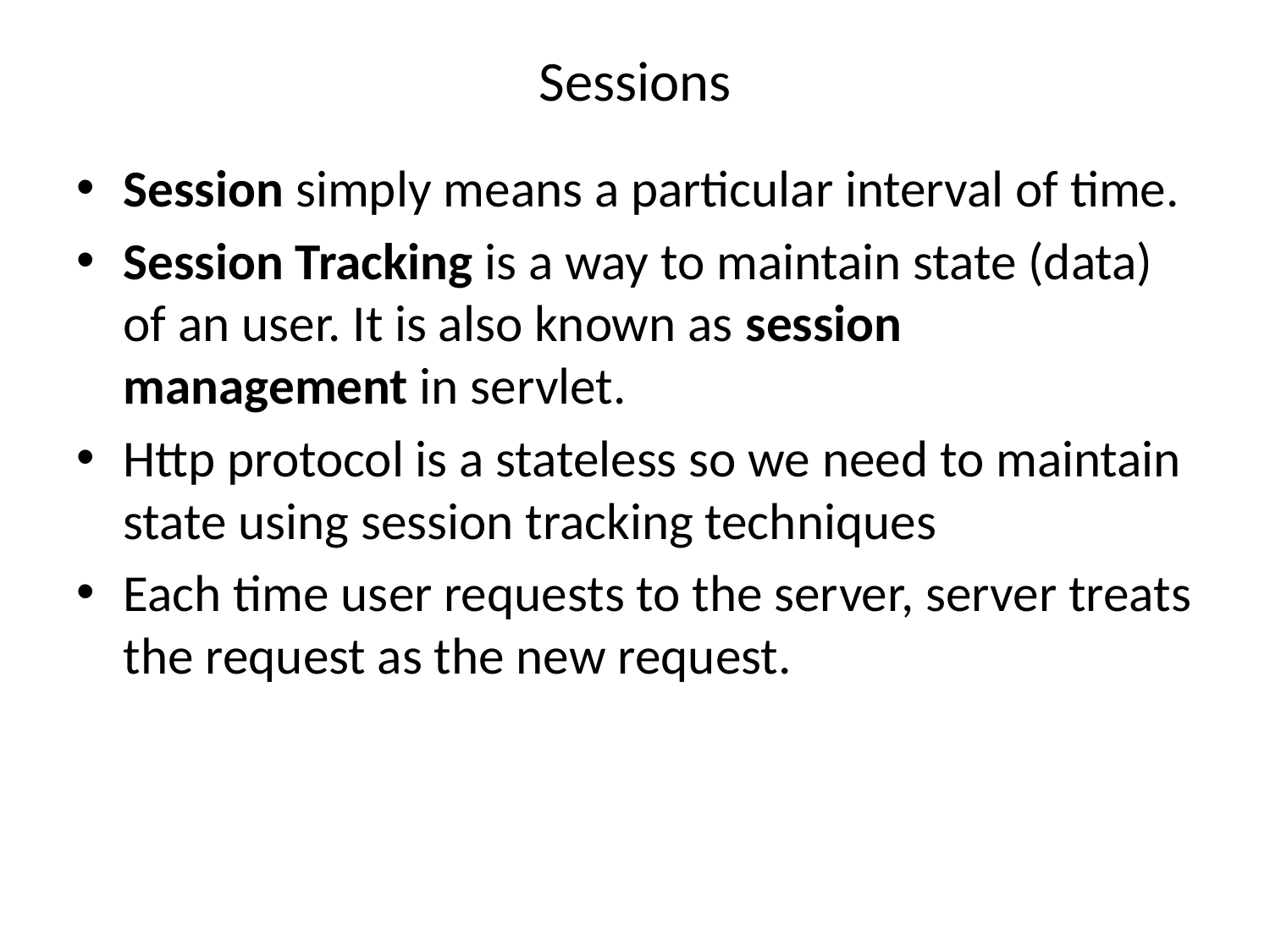

# Sessions
Session simply means a particular interval of time.
Session Tracking is a way to maintain state (data) of an user. It is also known as session management in servlet.
Http protocol is a stateless so we need to maintain state using session tracking techniques
Each time user requests to the server, server treats the request as the new request.